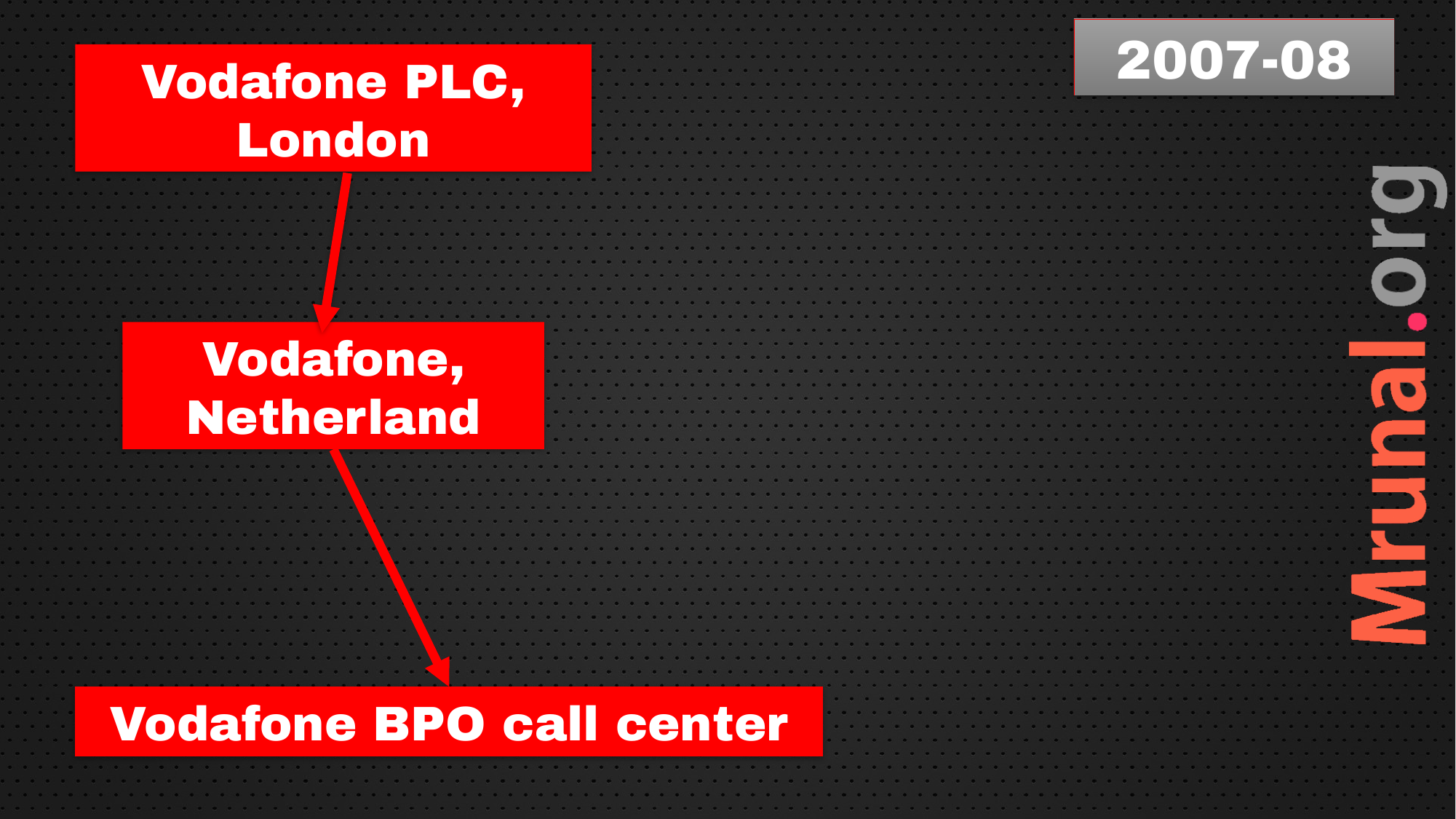

2007-08
Vodafone PLC, London
Vodafone, Netherland
Vodafone BPO call center